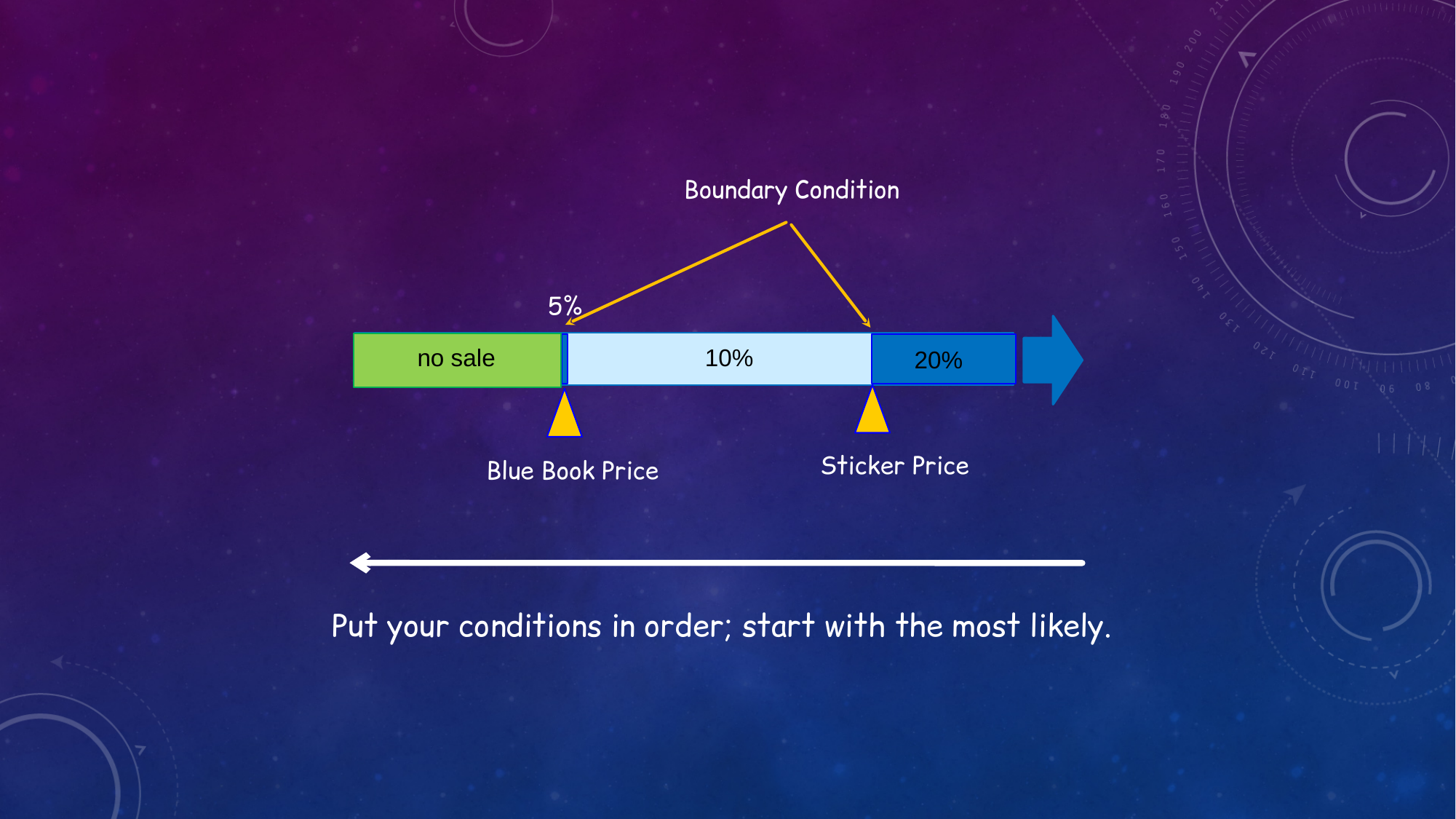

Boundary Condition
5%

no sale
10%
20%

Sticker Price
Blue Book Price
Put your conditions in order; start with the most likely.